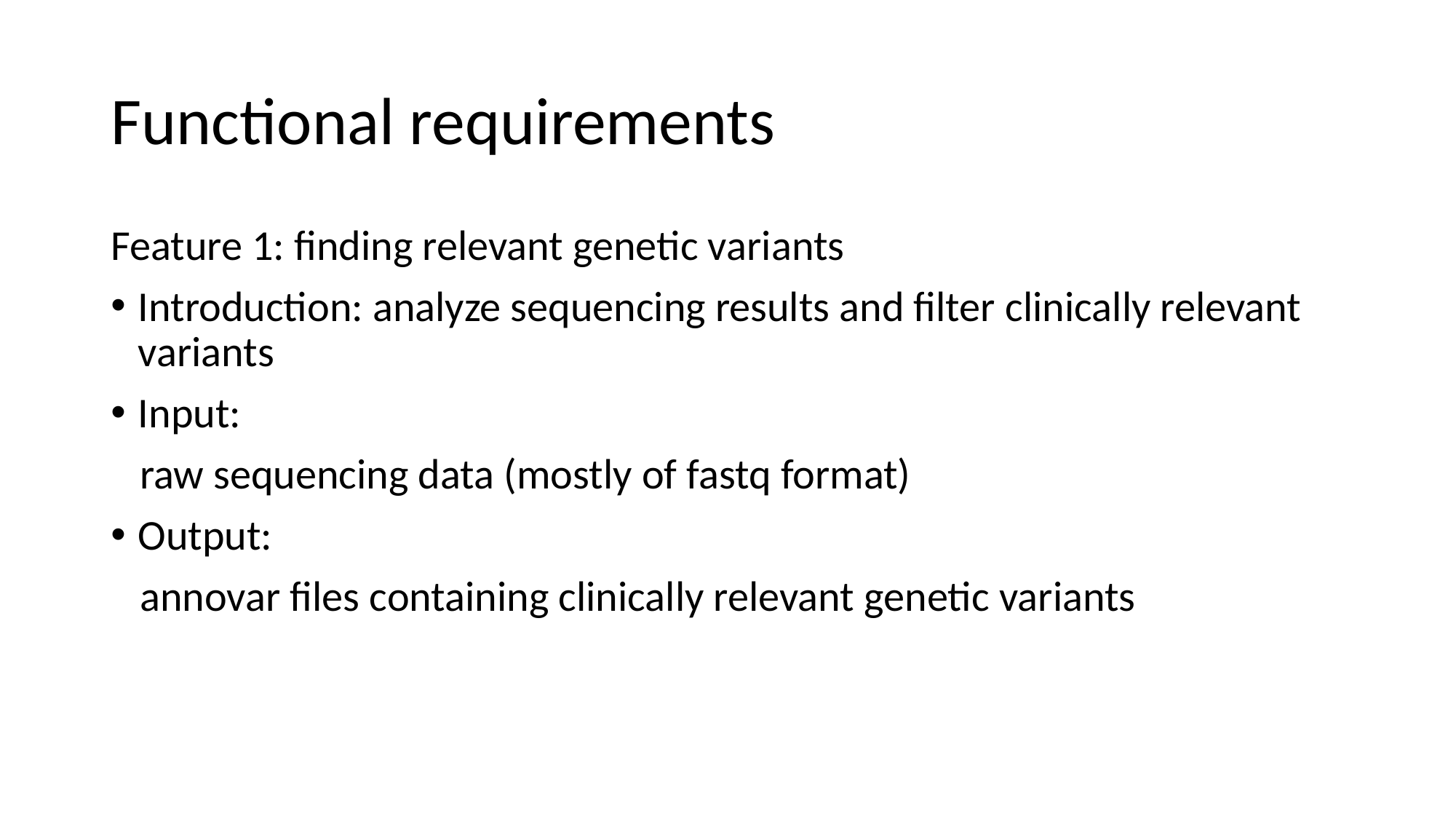

# Functional requirements
Feature 1: finding relevant genetic variants
Introduction: analyze sequencing results and filter clinically relevant variants
Input:
   raw sequencing data (mostly of fastq format)
Output:
   annovar files containing clinically relevant genetic variants